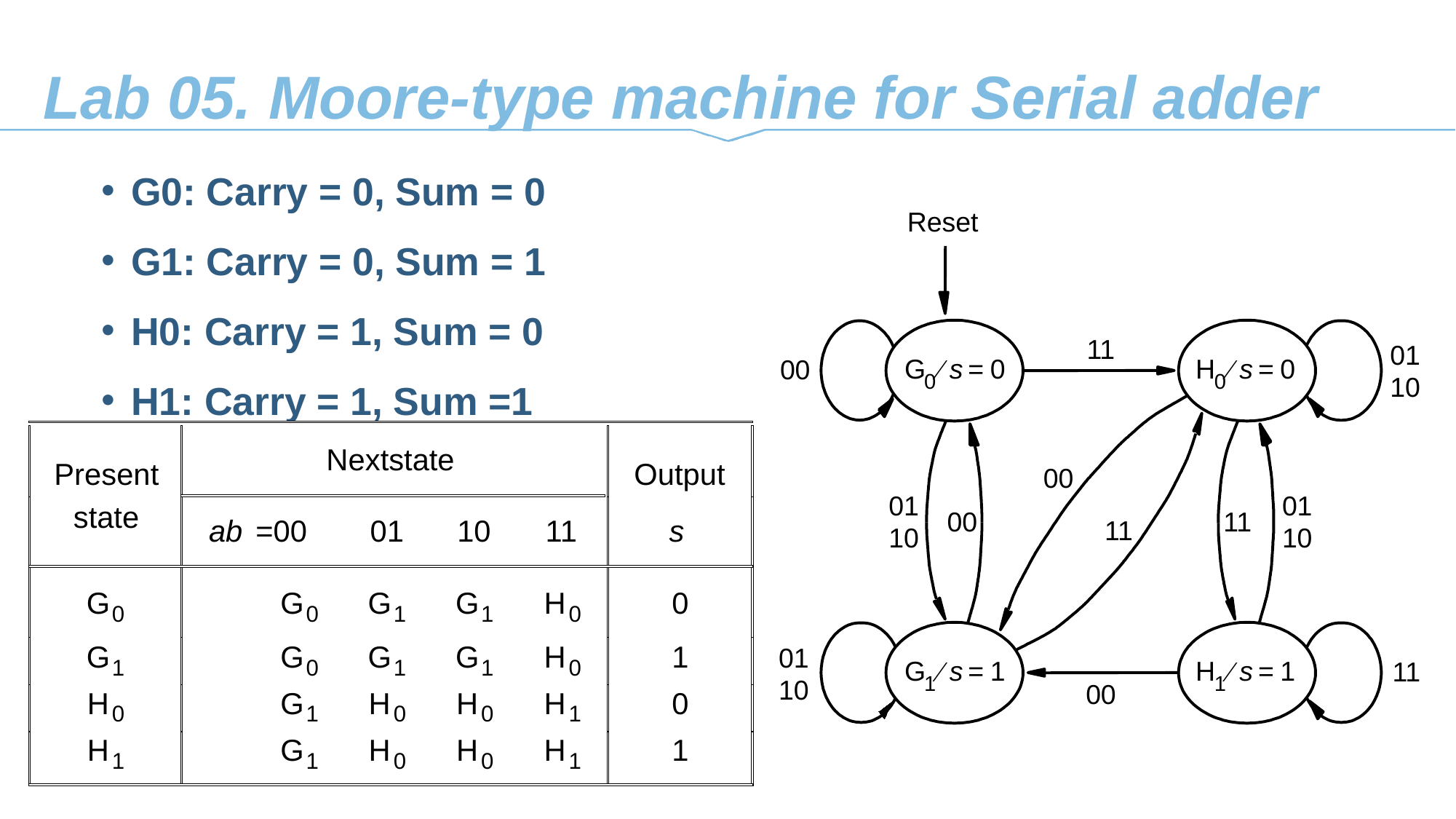

Lab 05. Moore-type machine for Serial adder
G0: Carry = 0, Sum = 0
G1: Carry = 0, Sum = 1
H0: Carry = 1, Sum = 0
H1: Carry = 1, Sum =1
Reset

11
01
⁄
⁄
G
s
=
0
H
s
=
0
00

0
0
10

00
01
01

00
11
11
10
10

01
⁄
⁄
G
s
=
1
H
s
=
1
11

1
1
10

00

Nextstate
Present
Output

state
ab
=00
01
10
11
s

G
G
G
G
H
0
0
0
1
1
0

G
G
G
G
H
1
1
0
1
1
0
H
G
H
H
H
0

0
1
0
0
1
H
G
H
H
H
1

1
1
0
0
1

20123456